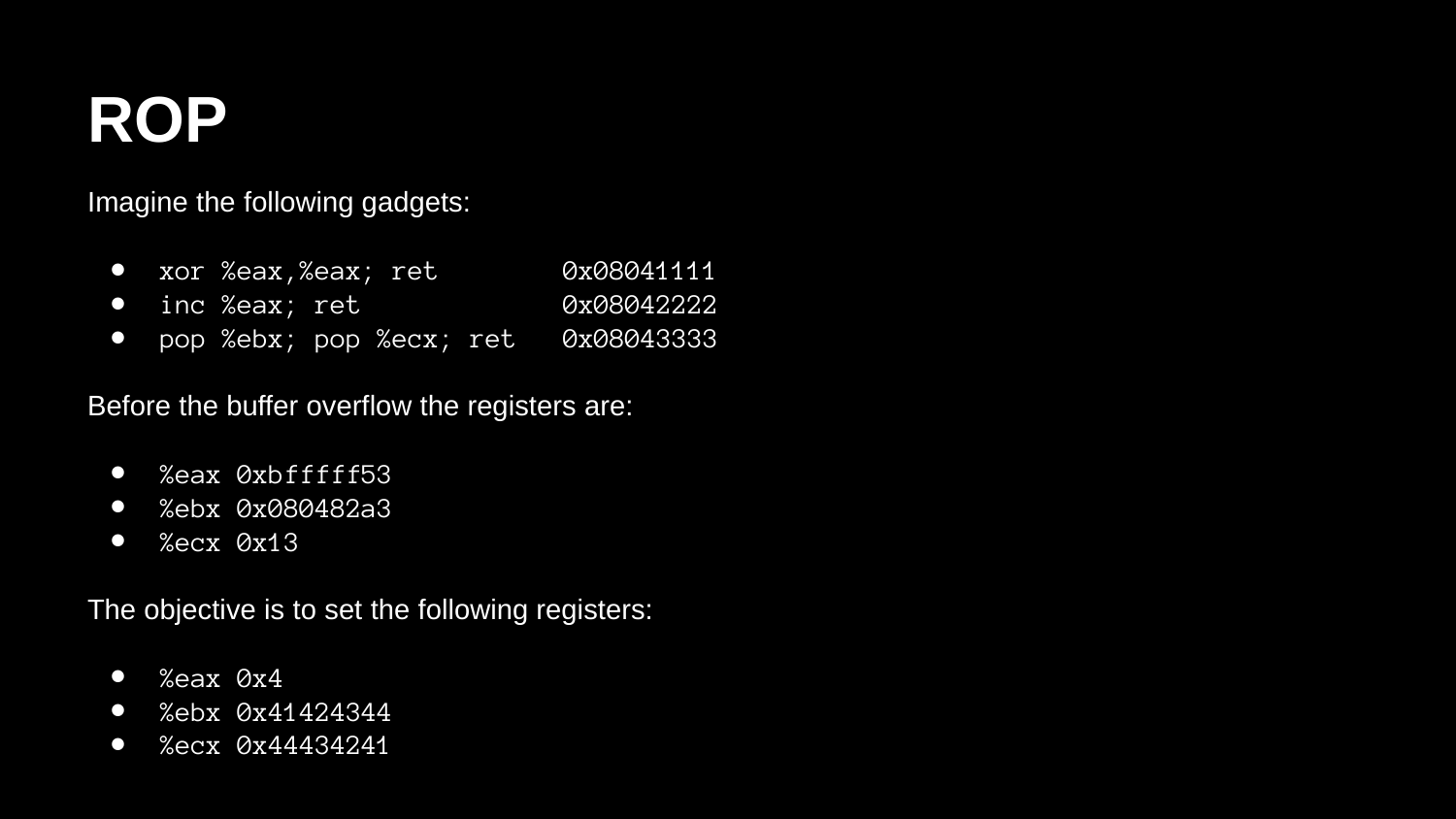

# ROP
Imagine the following gadgets:

xor %eax,%eax; ret        0x08041111
inc %eax; ret             0x08042222
pop %ebx; pop %ecx; ret   0x08043333
Before the buffer overflow the registers are:

%eax 0xbfffff53
%ebx 0x080482a3
%ecx 0x13
The objective is to set the following registers:

%eax 0x4
%ebx 0x41424344
%ecx 0x44434241